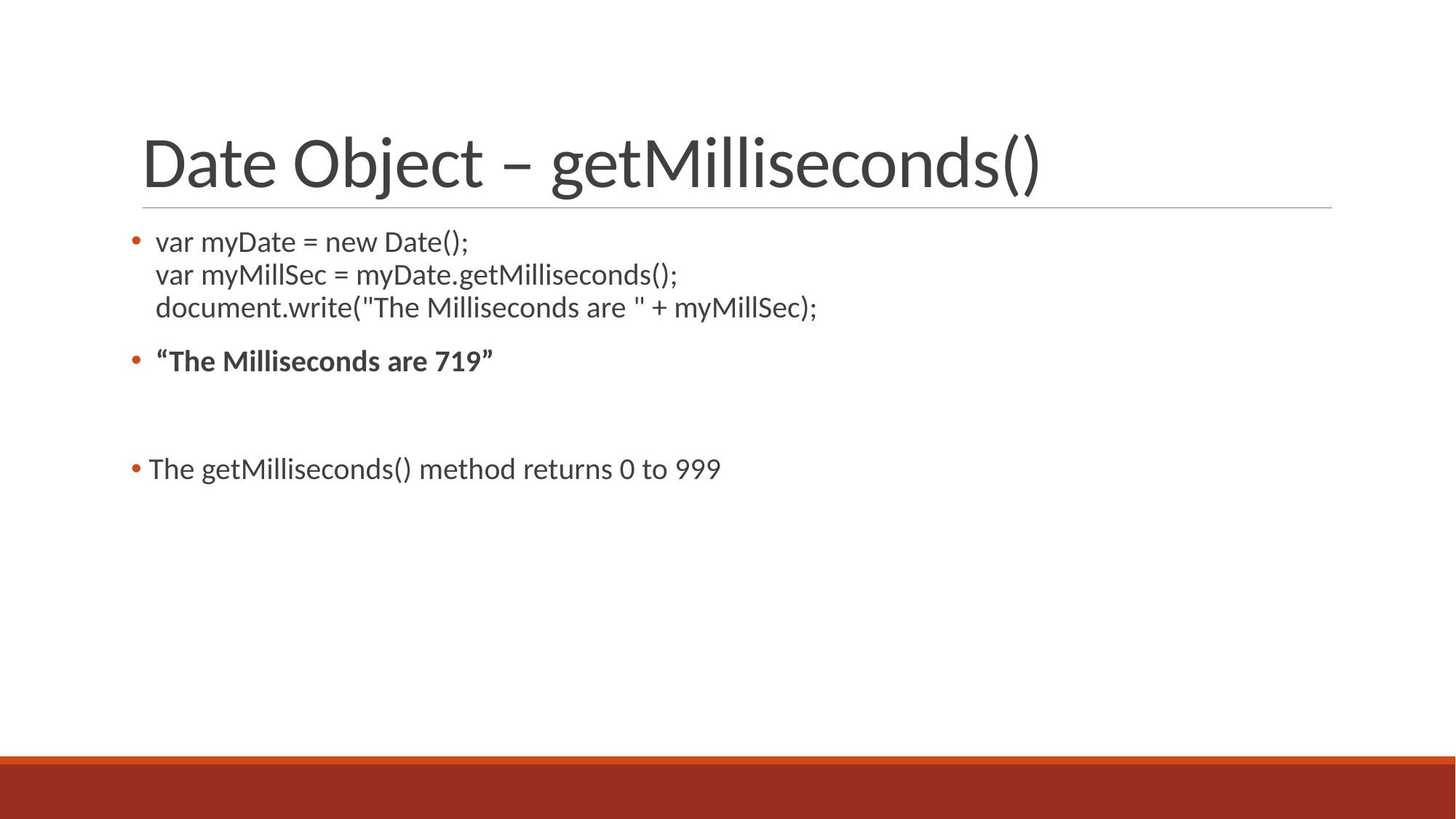

# Date Object – getMilliseconds()
  var myDate = new Date();
  var myMillSec = myDate.getMilliseconds();
  document.write("The Milliseconds are " + myMillSec);
  “The Milliseconds are 719”

 The getMilliseconds() method returns 0 to 999